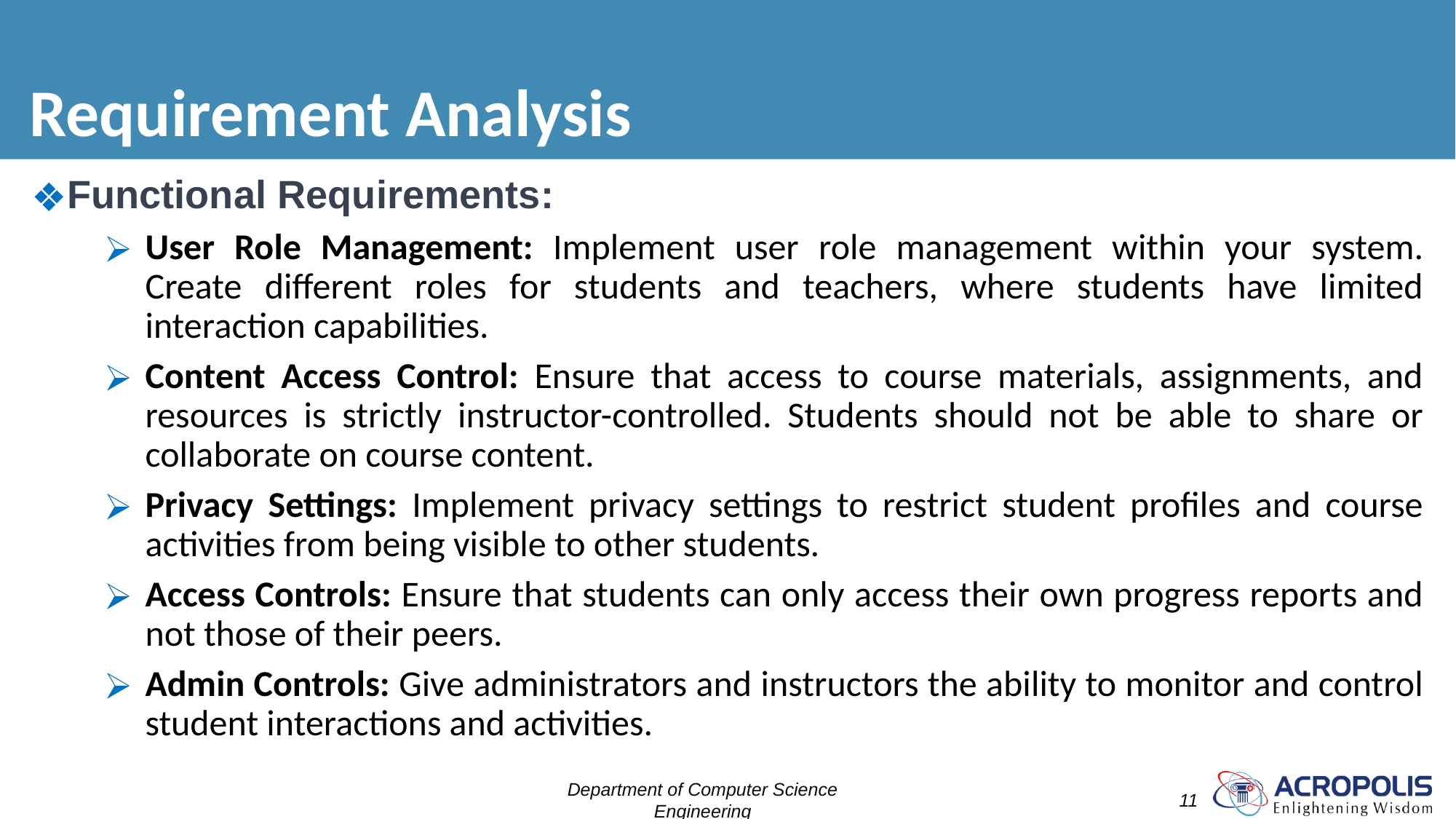

# Requirement Analysis
Functional Requirements:
User Role Management: Implement user role management within your system. Create different roles for students and teachers, where students have limited interaction capabilities.
Content Access Control: Ensure that access to course materials, assignments, and resources is strictly instructor-controlled. Students should not be able to share or collaborate on course content.
Privacy Settings: Implement privacy settings to restrict student profiles and course activities from being visible to other students.
Access Controls: Ensure that students can only access their own progress reports and not those of their peers.
Admin Controls: Give administrators and instructors the ability to monitor and control student interactions and activities.

Department of Computer Science Engineering
11